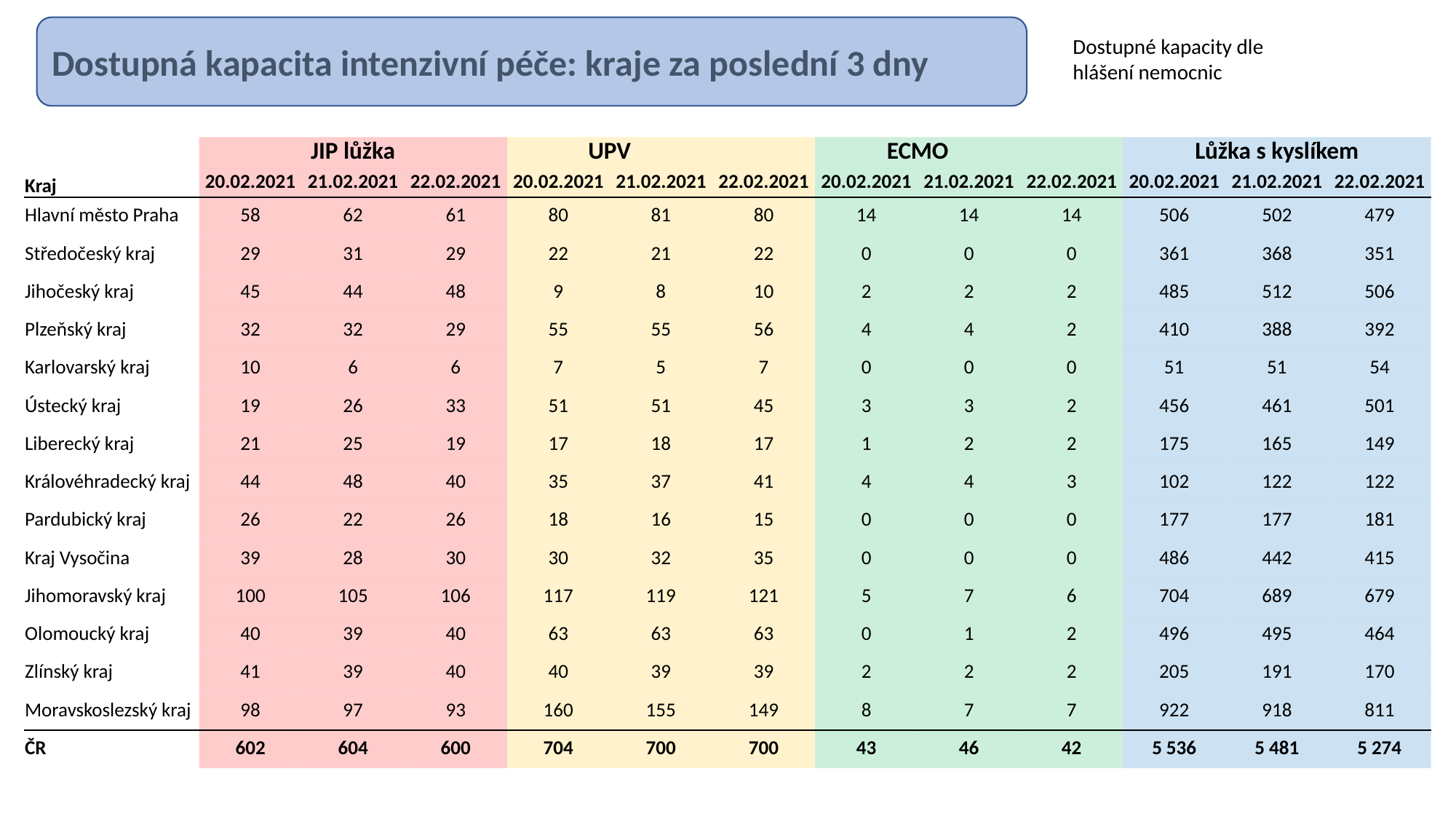

Dostupná kapacita intenzivní péče: kraje za poslední 3 dny
Dostupné kapacity dle hlášení nemocnic
|  | JIP lůžka |  |  | UPV |  |  | ECMO |  |  | Lůžka s kyslíkem |  |  |
| --- | --- | --- | --- | --- | --- | --- | --- | --- | --- | --- | --- | --- |
| Kraj | 20.02.2021 | 21.02.2021 | 22.02.2021 | 20.02.2021 | 21.02.2021 | 22.02.2021 | 20.02.2021 | 21.02.2021 | 22.02.2021 | 20.02.2021 | 21.02.2021 | 22.02.2021 |
| Hlavní město Praha | 58 | 62 | 61 | 80 | 81 | 80 | 14 | 14 | 14 | 506 | 502 | 479 |
| Středočeský kraj | 29 | 31 | 29 | 22 | 21 | 22 | 0 | 0 | 0 | 361 | 368 | 351 |
| Jihočeský kraj | 45 | 44 | 48 | 9 | 8 | 10 | 2 | 2 | 2 | 485 | 512 | 506 |
| Plzeňský kraj | 32 | 32 | 29 | 55 | 55 | 56 | 4 | 4 | 2 | 410 | 388 | 392 |
| Karlovarský kraj | 10 | 6 | 6 | 7 | 5 | 7 | 0 | 0 | 0 | 51 | 51 | 54 |
| Ústecký kraj | 19 | 26 | 33 | 51 | 51 | 45 | 3 | 3 | 2 | 456 | 461 | 501 |
| Liberecký kraj | 21 | 25 | 19 | 17 | 18 | 17 | 1 | 2 | 2 | 175 | 165 | 149 |
| Královéhradecký kraj | 44 | 48 | 40 | 35 | 37 | 41 | 4 | 4 | 3 | 102 | 122 | 122 |
| Pardubický kraj | 26 | 22 | 26 | 18 | 16 | 15 | 0 | 0 | 0 | 177 | 177 | 181 |
| Kraj Vysočina | 39 | 28 | 30 | 30 | 32 | 35 | 0 | 0 | 0 | 486 | 442 | 415 |
| Jihomoravský kraj | 100 | 105 | 106 | 117 | 119 | 121 | 5 | 7 | 6 | 704 | 689 | 679 |
| Olomoucký kraj | 40 | 39 | 40 | 63 | 63 | 63 | 0 | 1 | 2 | 496 | 495 | 464 |
| Zlínský kraj | 41 | 39 | 40 | 40 | 39 | 39 | 2 | 2 | 2 | 205 | 191 | 170 |
| Moravskoslezský kraj | 98 | 97 | 93 | 160 | 155 | 149 | 8 | 7 | 7 | 922 | 918 | 811 |
| ČR | 602 | 604 | 600 | 704 | 700 | 700 | 43 | 46 | 42 | 5 536 | 5 481 | 5 274 |